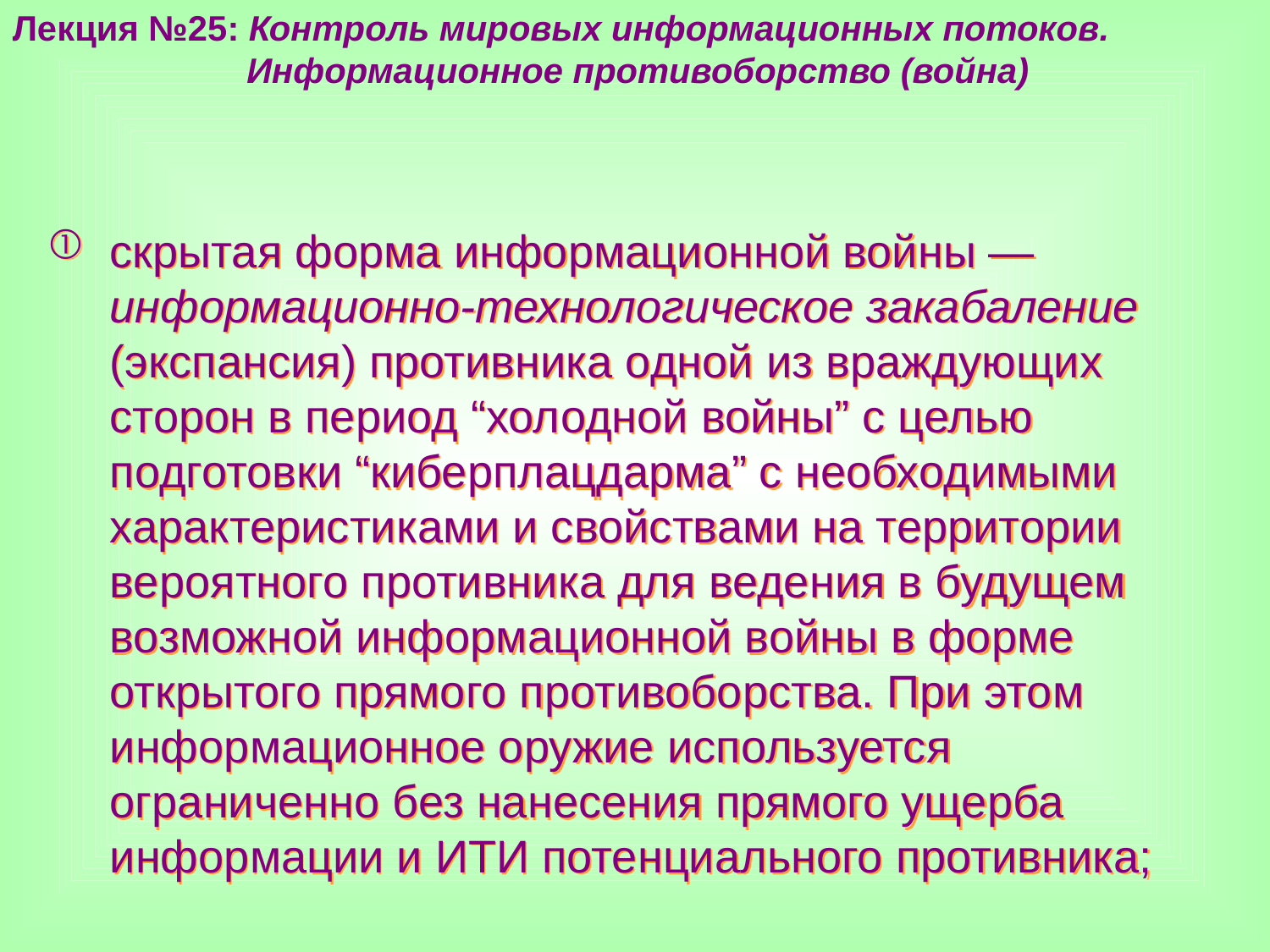

Лекция №25: Контроль мировых информационных потоков.
	           Информационное противоборство (война)
скрытая форма информационной войны — информационно-технологическое закабаление (экспансия) противника одной из враждующих сторон в период “холодной войны” с целью подготовки “киберплацдарма” с необходимыми характеристиками и свойствами на территории вероятного противника для ведения в будущем возможной информационной войны в форме открытого прямого противоборства. При этом информационное оружие используется ограниченно без нанесения прямого ущерба информации и ИТИ потенциального противника;